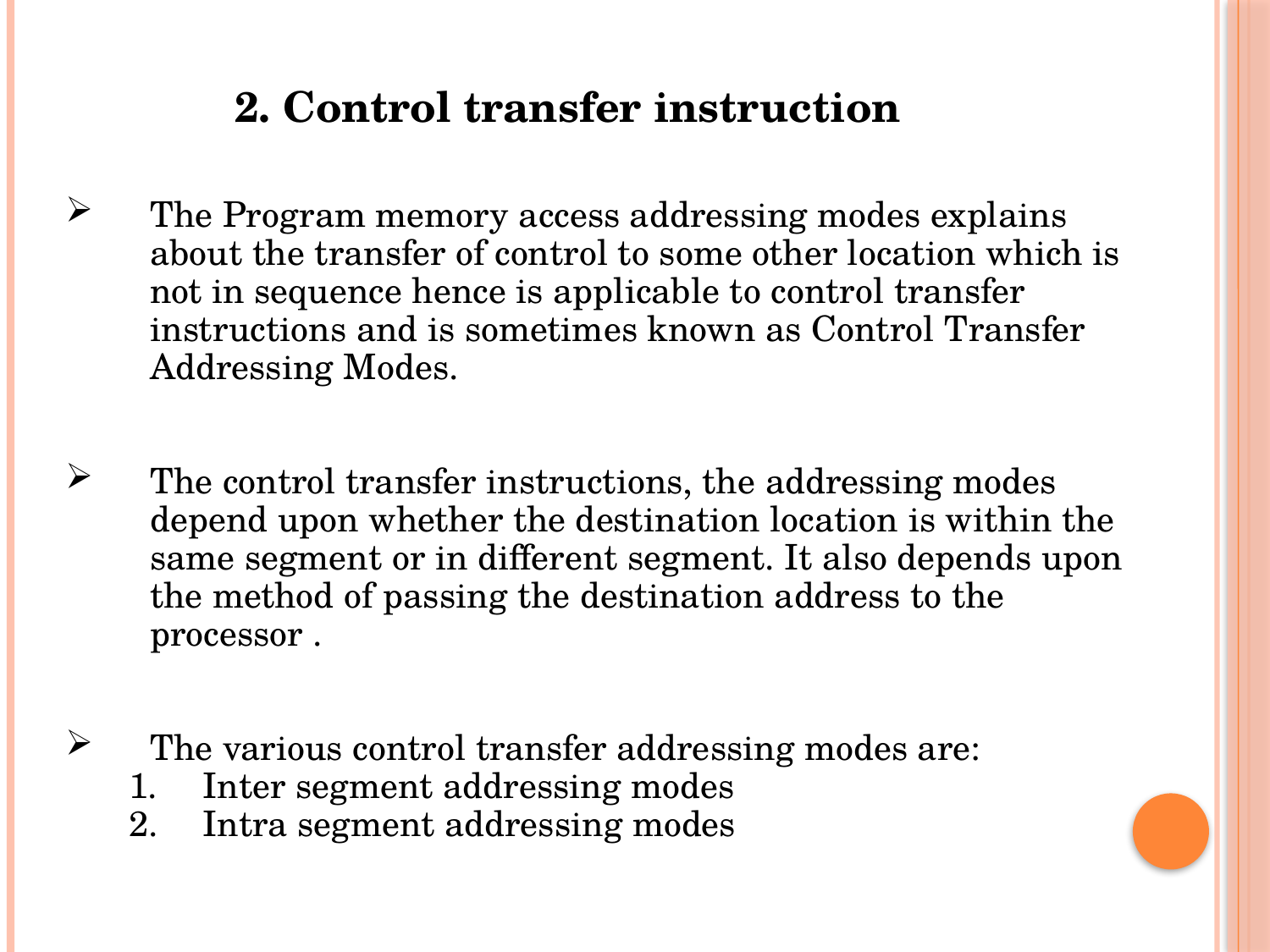

2. Control transfer instruction
The Program memory access addressing modes explains about the transfer of control to some other location which is not in sequence hence is applicable to control transfer instructions and is sometimes known as Control Transfer Addressing Modes.

The control transfer instructions, the addressing modes depend upon whether the destination location is within the same segment or in different segment. It also depends upon the method of passing the destination address to the processor .

The various control transfer addressing modes are:
Inter segment addressing modes
Intra segment addressing modes